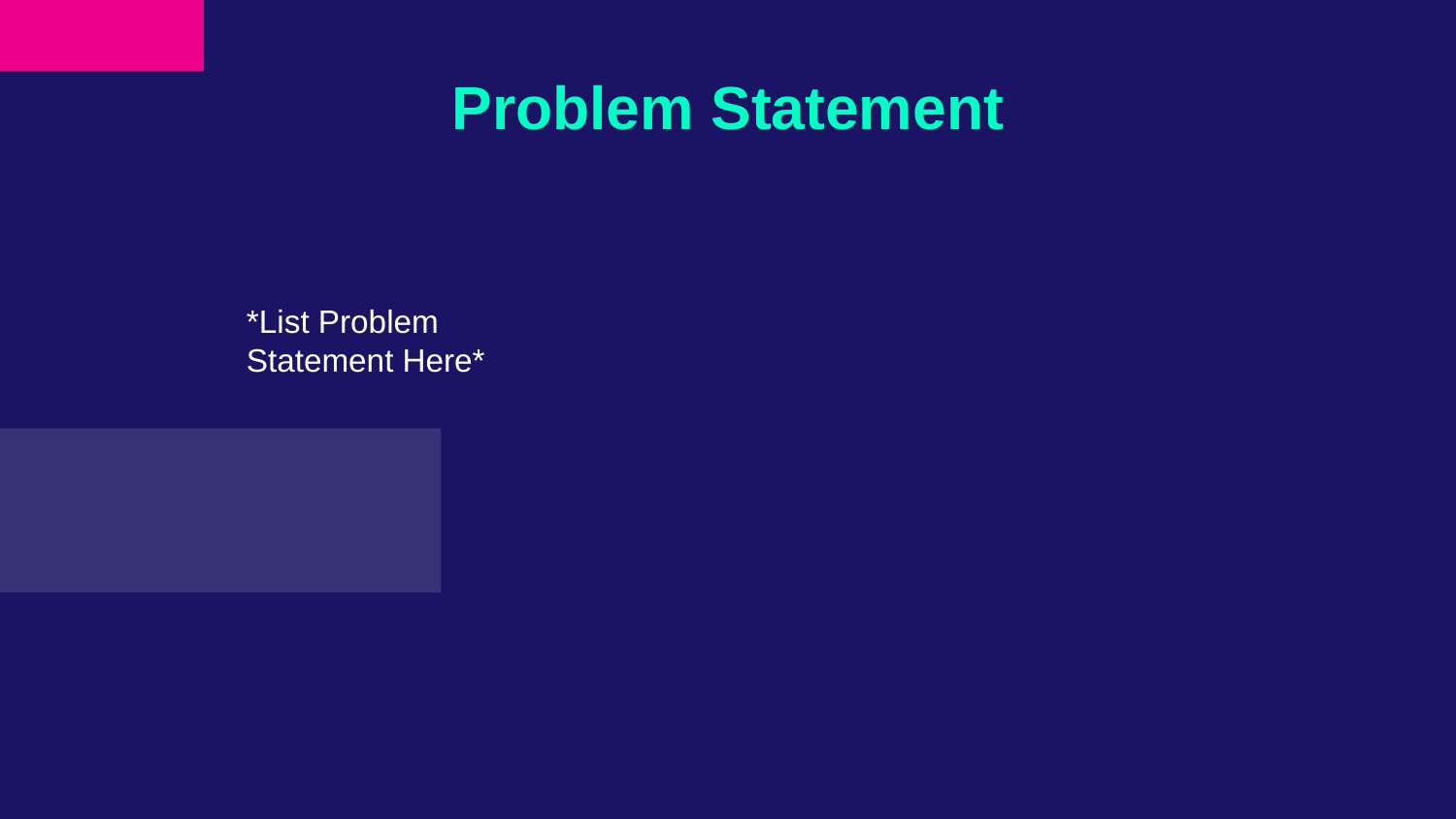

# Problem Statement
*List Problem Statement Here*